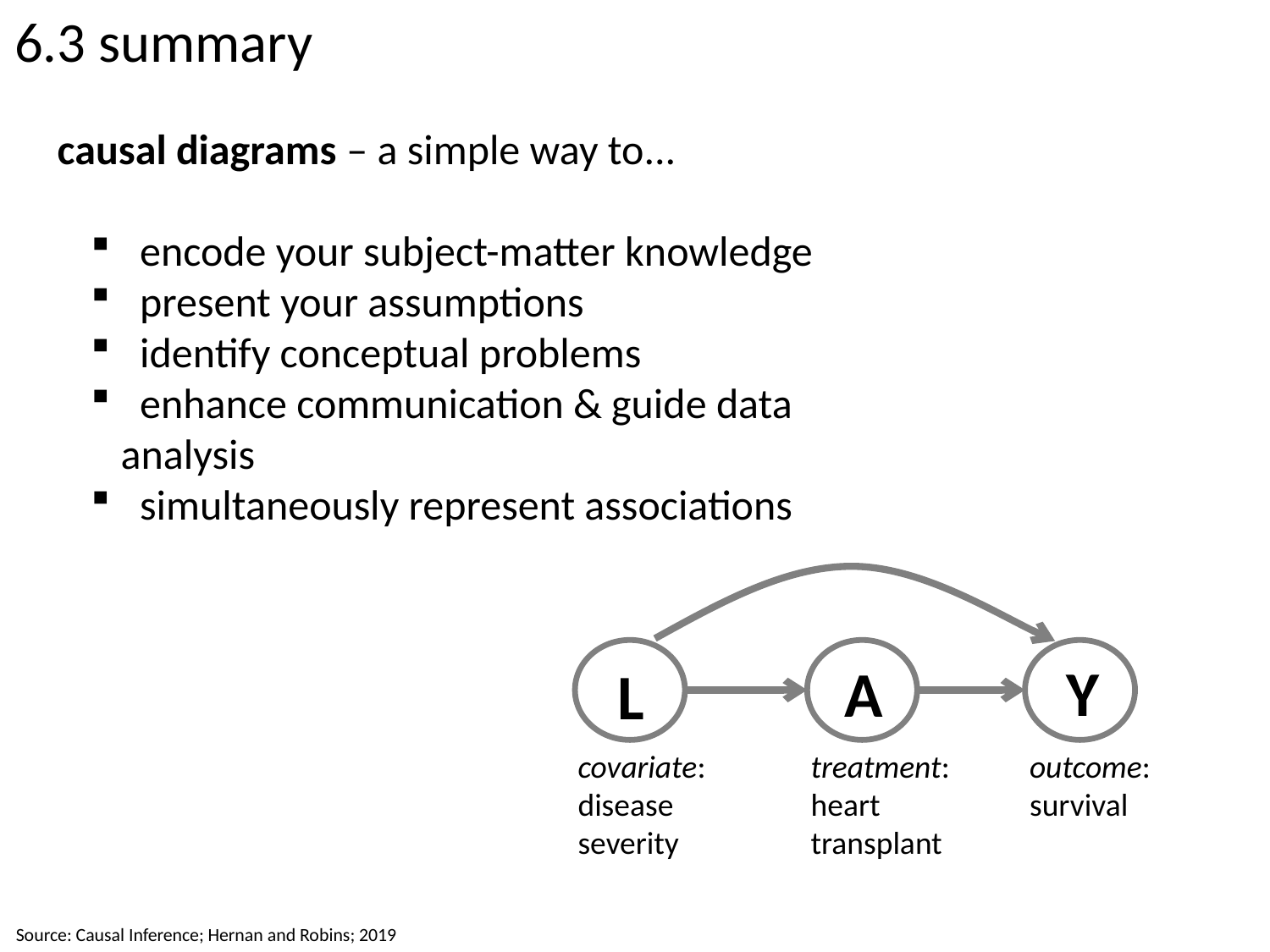

6.3 summary
causal diagrams – a simple way to...

  encode your subject-matter knowledge
  present your assumptions
  identify conceptual problems
  enhance communication & guide data analysis
  simultaneously represent associations

L

A

Y
covariate:
disease
severity
treatment:
heart
transplant
outcome:
survival
Source: Causal Inference; Hernan and Robins; 2019